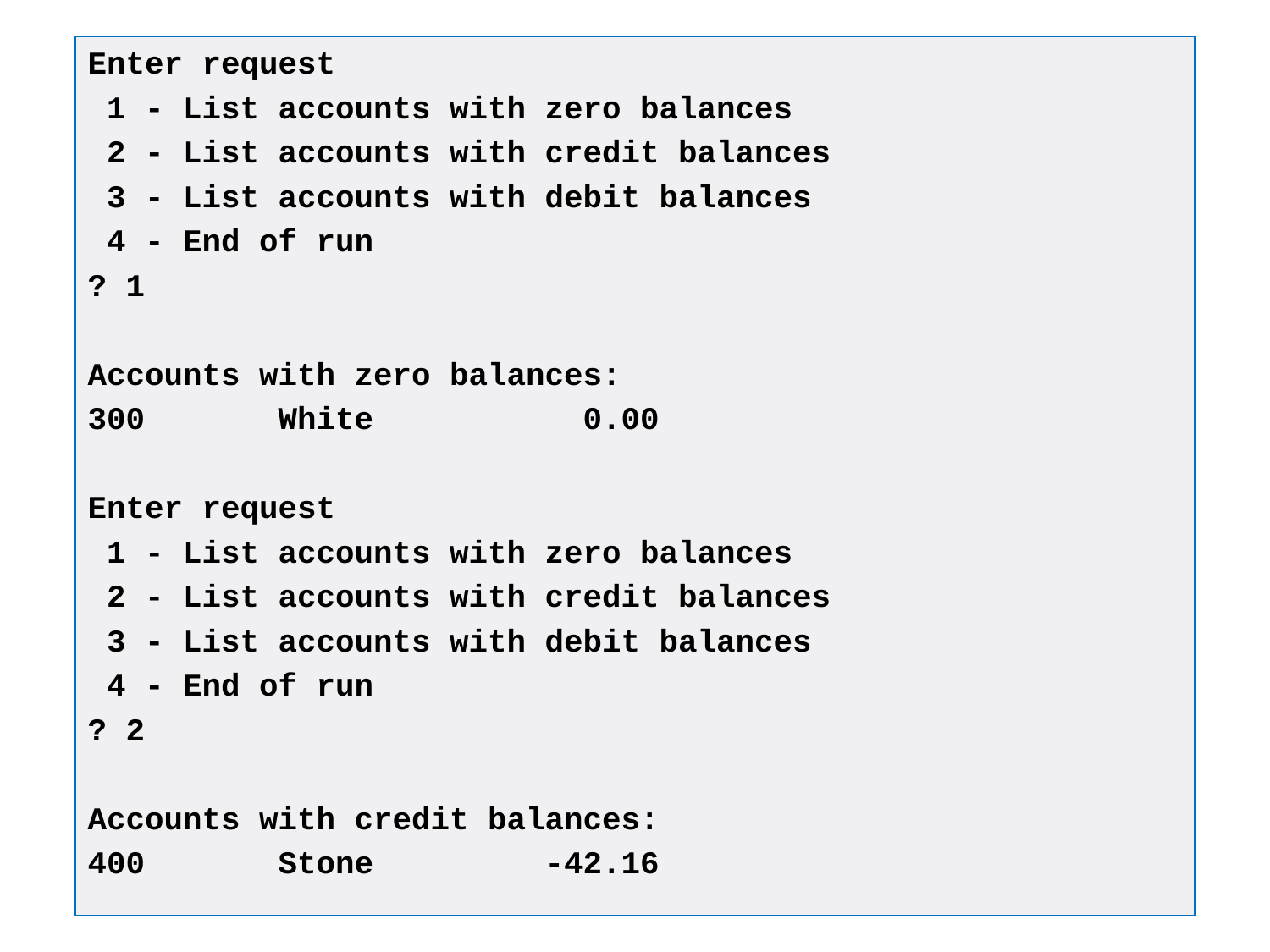

Enter request
 1 - List accounts with zero balances
 2 - List accounts with credit balances
 3 - List accounts with debit balances
 4 - End of run
? 1

Accounts with zero balances:
300       White           0.00

Enter request
 1 - List accounts with zero balances
 2 - List accounts with credit balances
 3 - List accounts with debit balances
 4 - End of run
? 2

Accounts with credit balances:
400       Stone         -42.16